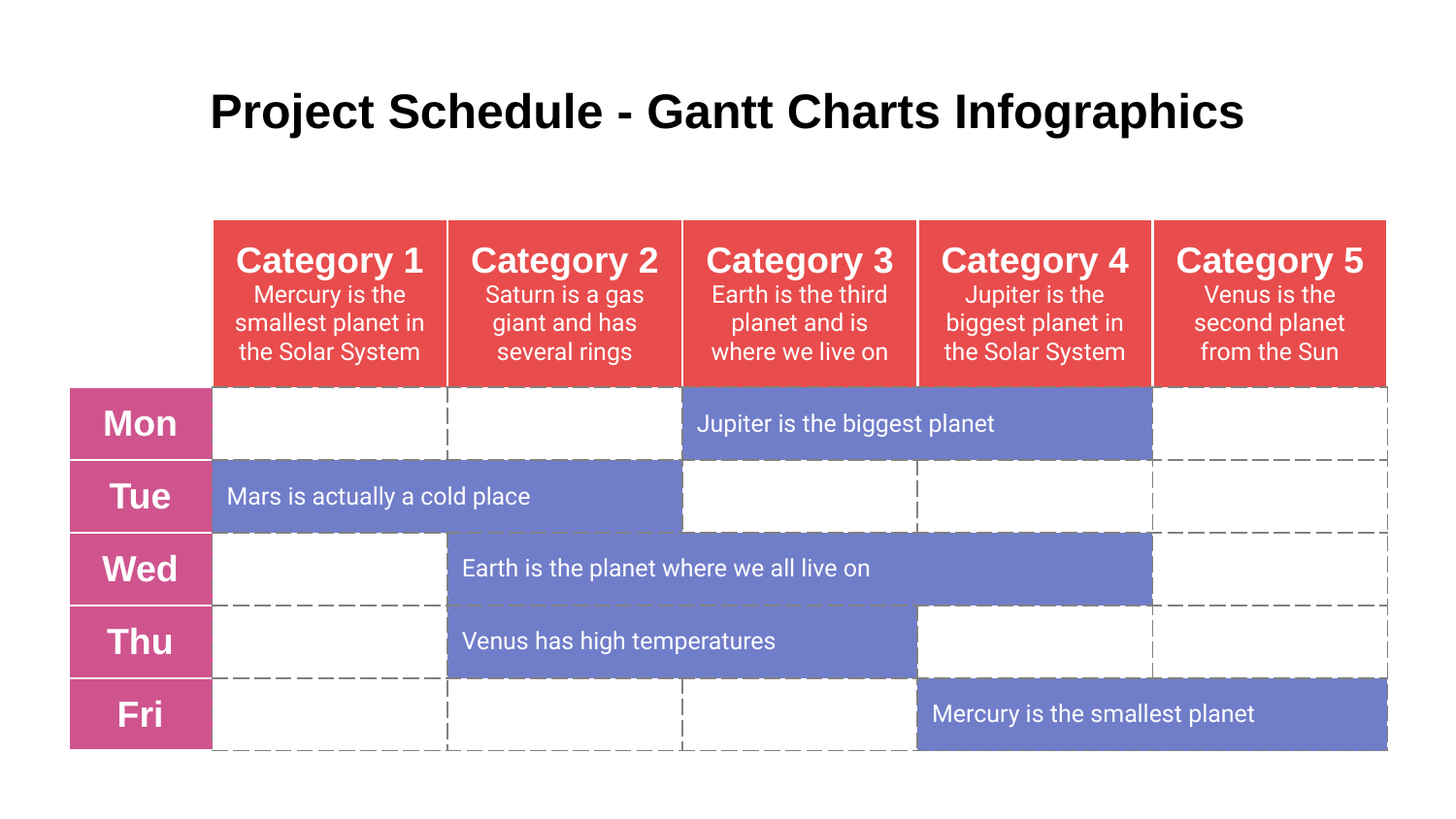

# Project Schedule - Gantt Charts Infographics
|  | Category 1 Mercury is the smallest planet in the Solar System | Category 2 Saturn is a gas giant and has several rings | Category 3 Earth is the third planet and is where we live on | Category 4 Jupiter is the biggest planet in the Solar System | Category 5 Venus is the second planet from the Sun |
| --- | --- | --- | --- | --- | --- |
| Mon |  |  | Jupiter is the biggest planet |  |  |
| Tue | Mars is actually a cold place |  |  |  |  |
| Wed |  | Earth is the planet where we all live on |  |  |  |
| Thu |  | Venus has high temperatures |  |  |  |
| Fri |  |  |  | Mercury is the smallest planet |  |
Category 1